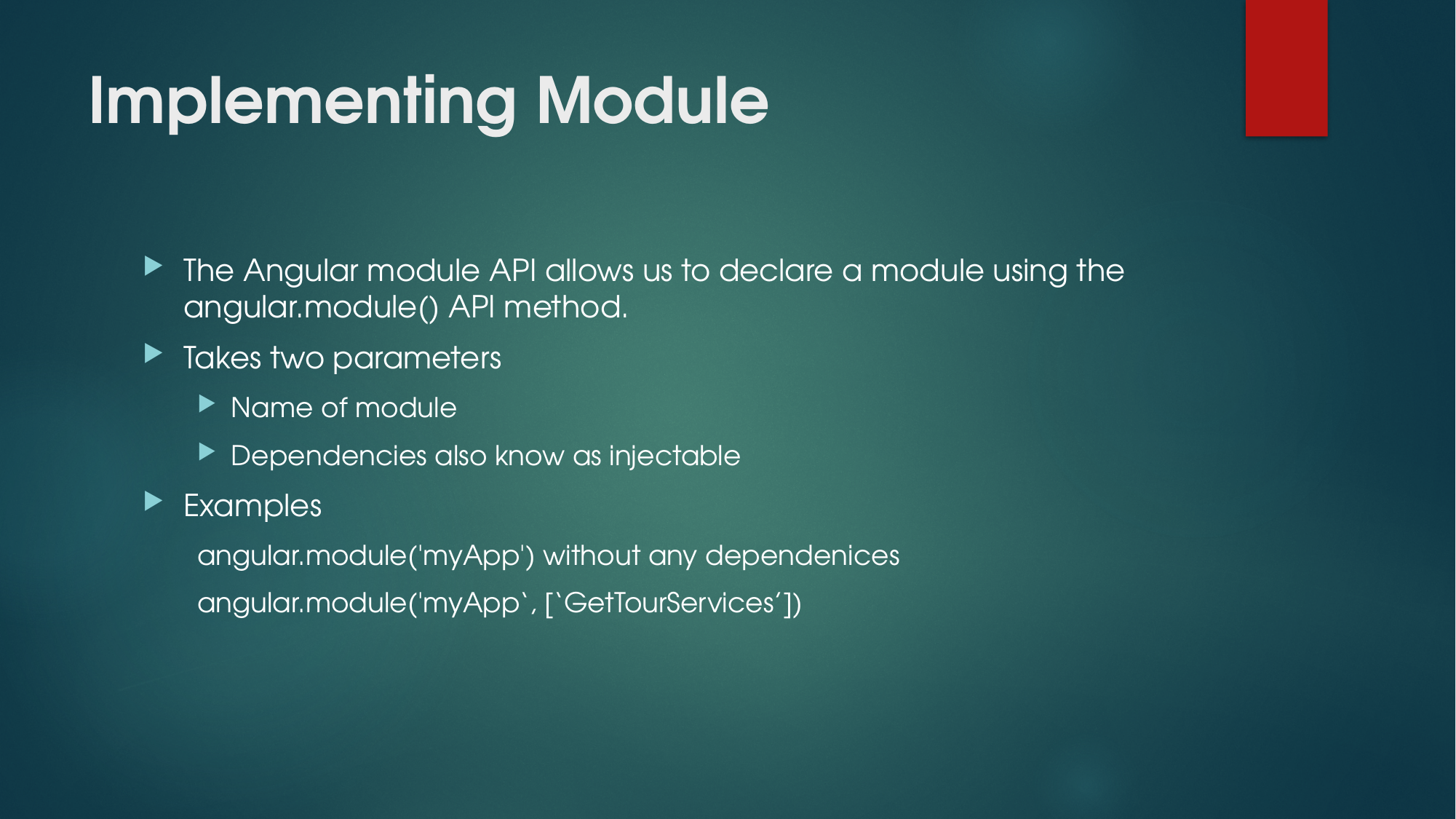

# Implementing Module
The Angular module API allows us to declare a module using the angular.module() API method.
Takes two parameters
Name of module
Dependencies also know as injectable
Examples
angular.module('myApp') without any dependenices
angular.module('myApp‘, [‘GetTourServices’])